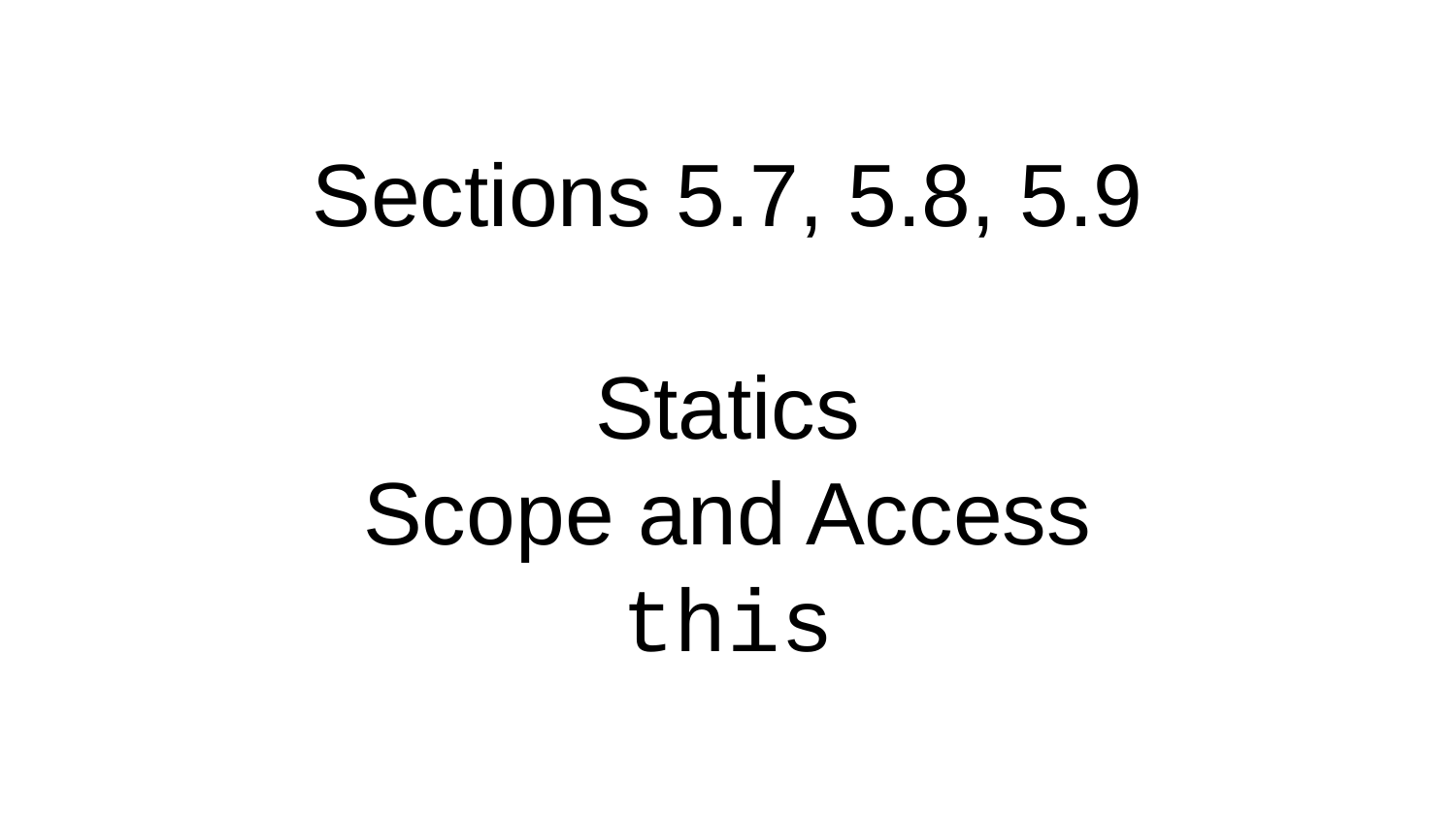

# Sections 5.7, 5.8, 5.9
Statics
Scope and Access
this